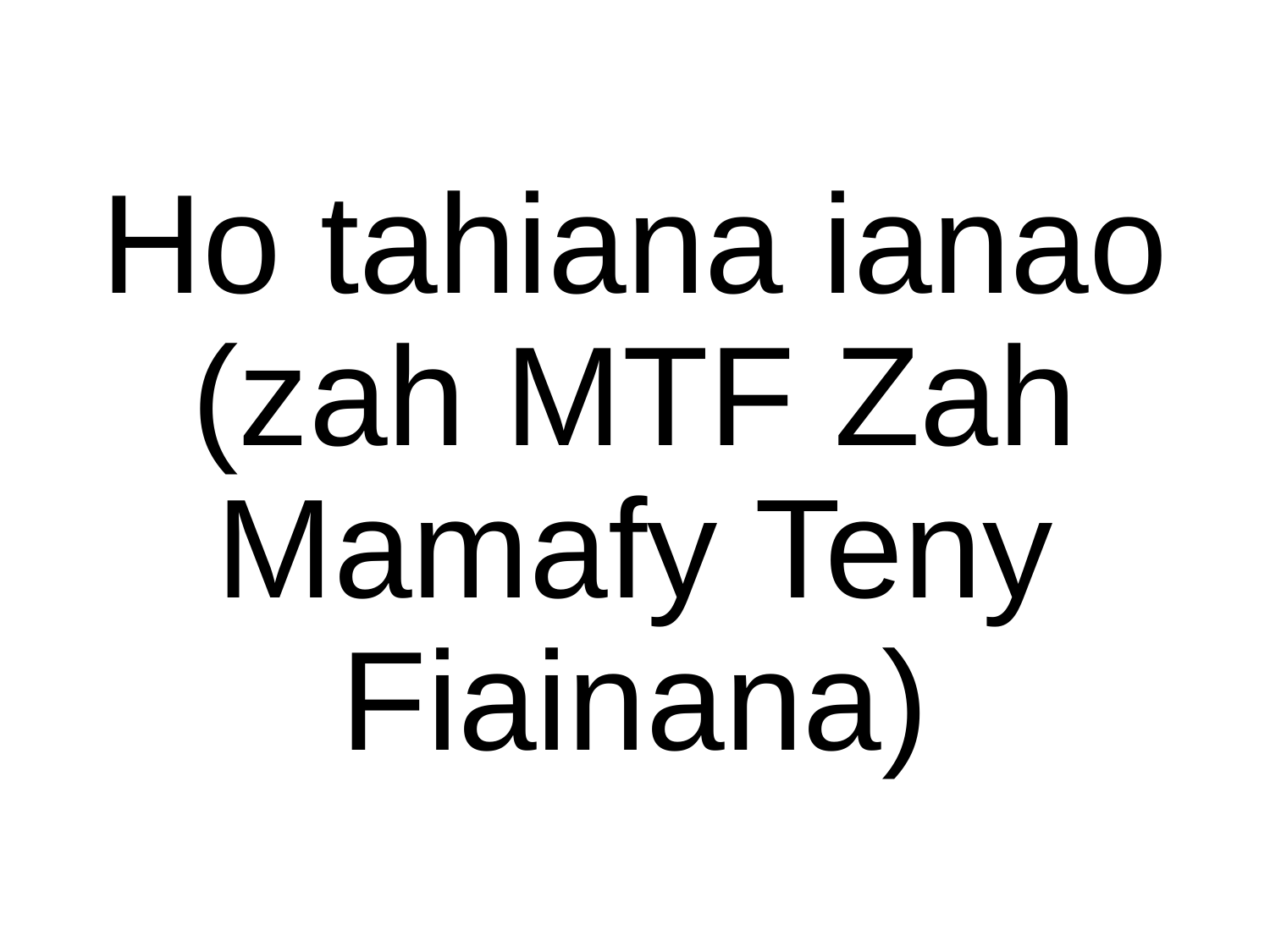

# Ho tahiana ianao (zah MTF Zah Mamafy Teny Fiainana)